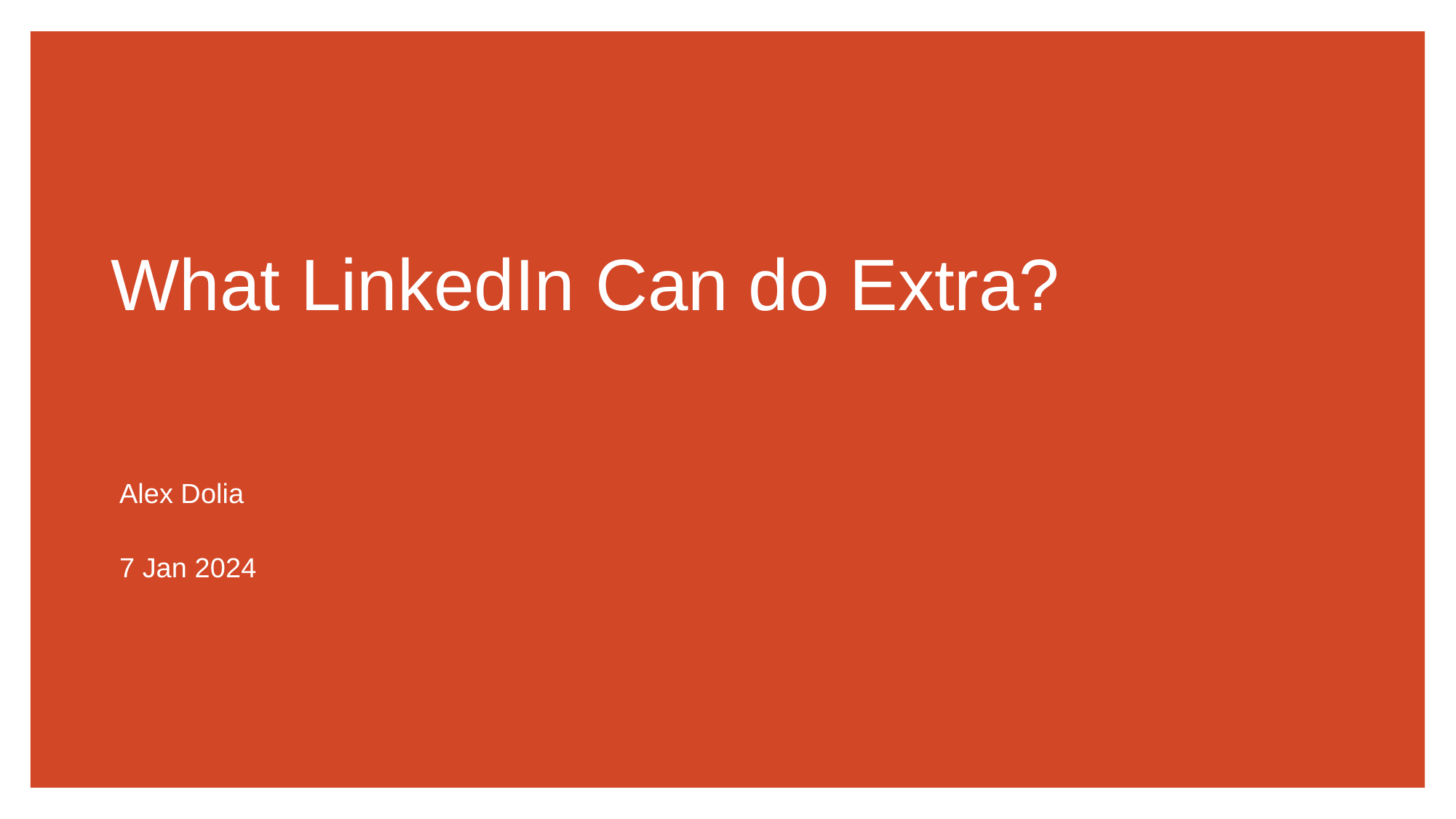

# What LinkedIn Can do Extra?
Alex Dolia
7 Jan 2024